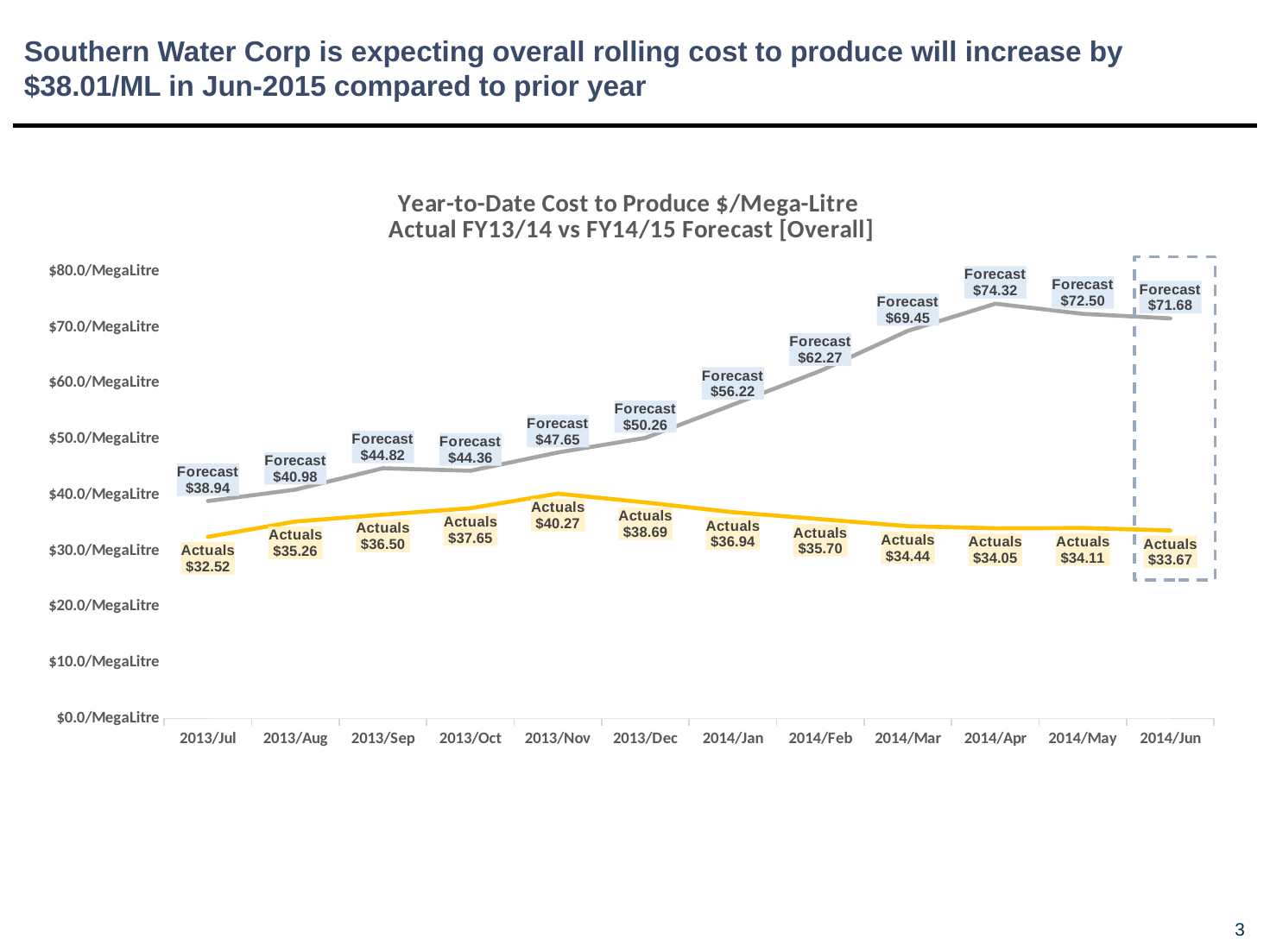

# Southern Water Corp is expecting overall rolling cost to produce will increase by $38.01/ML in Jun-2015 compared to prior year

### Chart: Year-to-Date Cost to Produce $/Mega-Litre
Actual FY13/14 vs FY14/15 Forecast [Overall]

| Category |  |  |  |  |
|---|---|---|---|---|
| 2013/Jul | 38.943067984802724 | 32.51713711737181 | 38.943067984802724 | 32.51713711737181 |
| 2013/Aug | 40.982085995288685 | 35.26473518963281 | 40.982085995288685 | 35.26473518963281 |
| 2013/Sep | 44.81761917492116 | 36.50462805558031 | 44.81761917492116 | 36.50462805558031 |
| 2013/Oct | 44.361881339882686 | 37.65059402054179 | 44.361881339882686 | 37.65059402054179 |
| 2013/Nov | 47.65129266094906 | 40.26702150074155 | 47.65129266094906 | 40.26702150074155 |
| 2013/Dec | 50.26358078528938 | 38.69026245348076 | 50.26358078528938 | 38.69026245348076 |
| 2014/Jan | 56.222393729850936 | 36.940484253571256 | 56.222393729850936 | 36.940484253571256 |
| 2014/Feb | 62.27407617074063 | 35.69718254551851 | 62.27407617074063 | 35.69718254551851 |
| 2014/Mar | 69.44614414081524 | 34.43933829860245 | 69.44614414081524 | 34.43933829860245 |
| 2014/Apr | 74.31584783064314 | 34.05417711446652 | 74.31584783064314 | 34.05417711446652 |
| 2014/May | 72.4987115615005 | 34.1091930118368 | 72.4987115615005 | 34.1091930118368 |
| 2014/Jun | 71.67517138959883 | 33.672189399677414 | 71.67517138959883 | 33.672189399677414 |